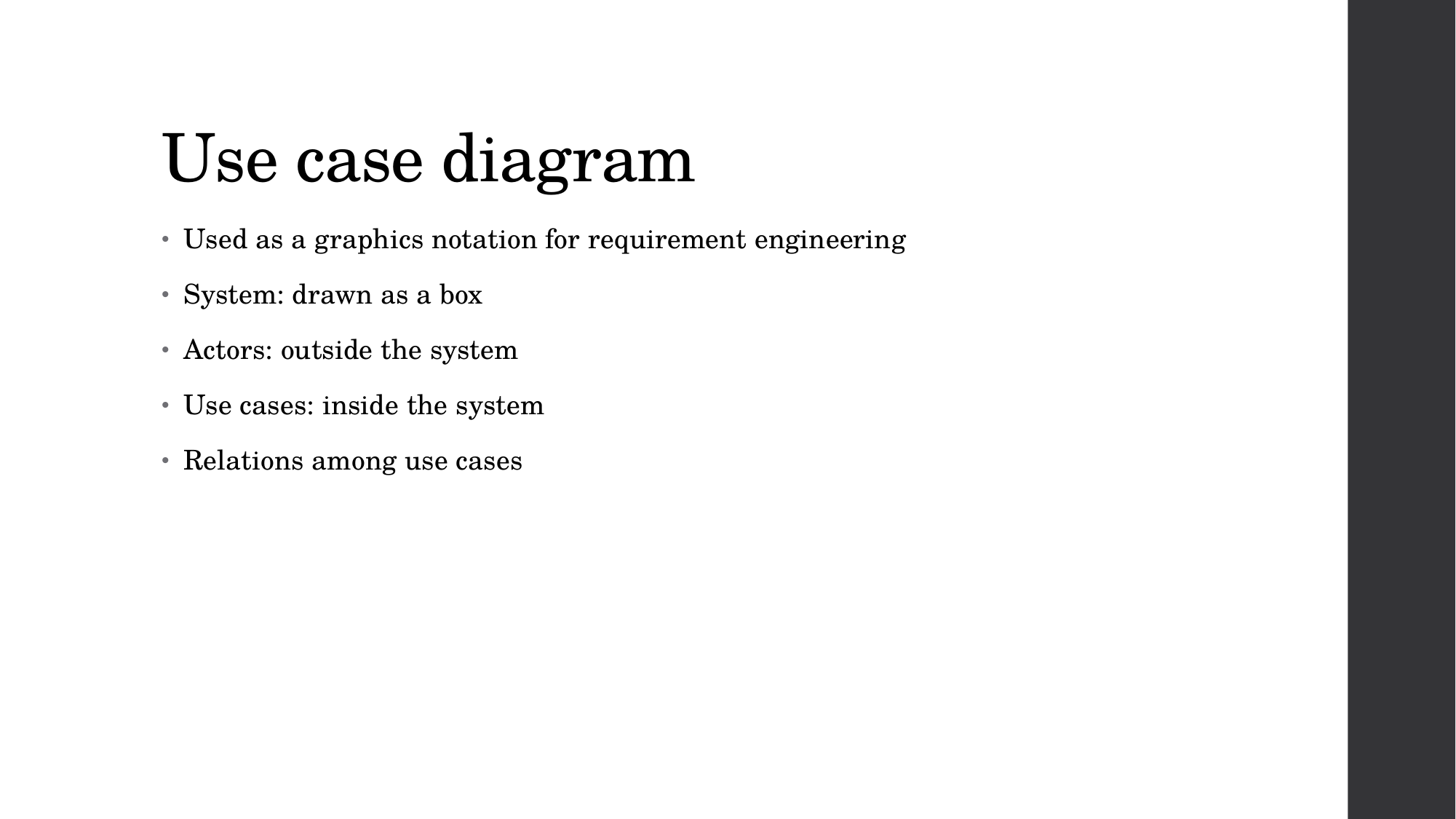

# Use case diagram
Used as a graphics notation for requirement engineering
System: drawn as a box
Actors: outside the system
Use cases: inside the system
Relations among use cases